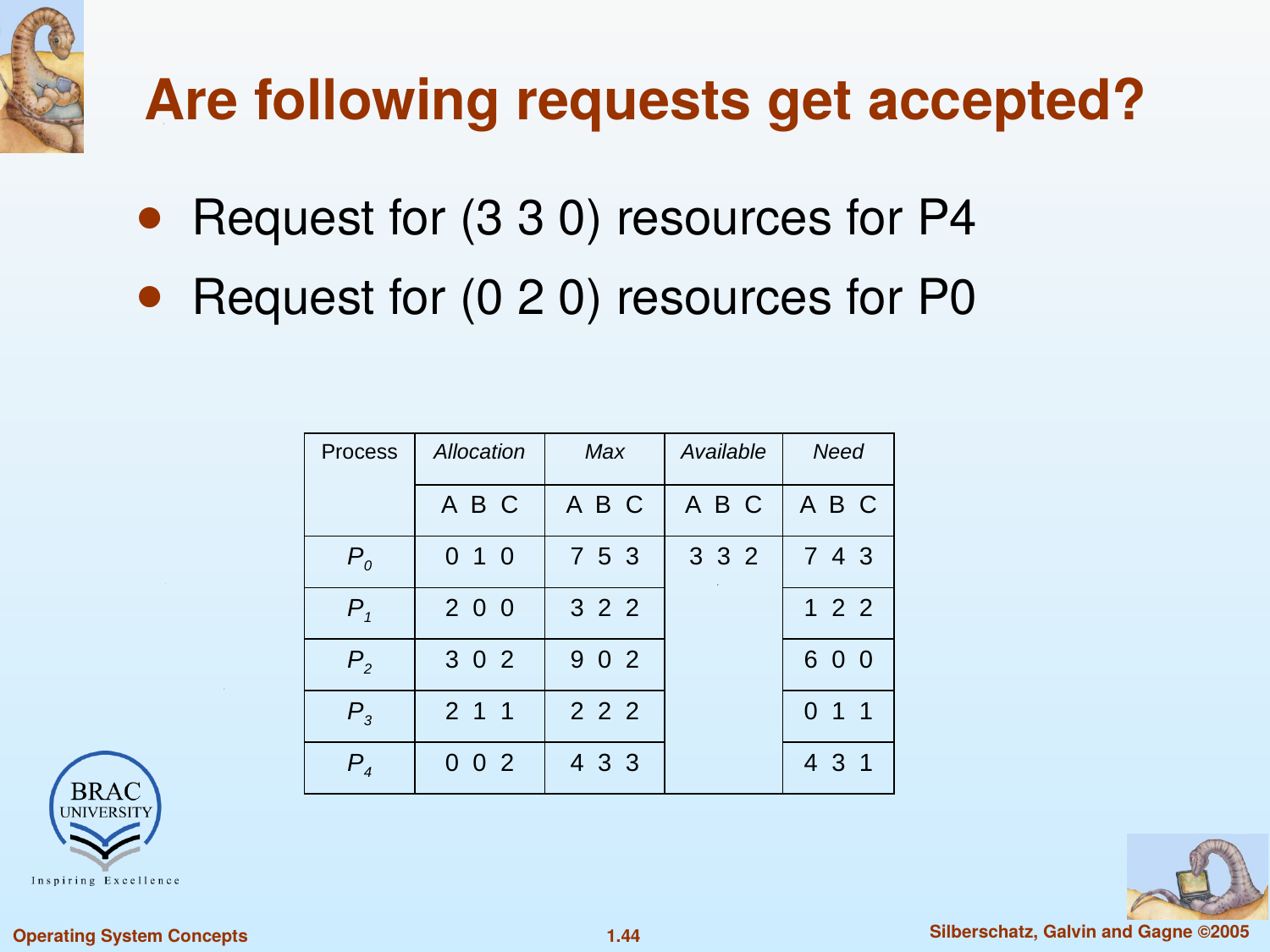

# Are following requests get accepted?
Request for (3 3 0) resources for P4
Request for (0 2 0) resources for P0

| Process | Allocation | Max | Available | Need |
| --- | --- | --- | --- | --- |
|  | A B C | A B C | A B C | A B C |
| P0 | 0 1 0 | 7 5 3 | 3 3 2 | 7 4 3 |
| P1 | 2 0 0 | 3 2 2 |  | 1 2 2 |
| P2 | 3 0 2 | 9 0 2 |  | 6 0 0 |
| P3 | 2 1 1 | 2 2 2 |  | 0 1 1 |
| P4 | 0 0 2 | 4 3 3 |  | 4 3 1 |